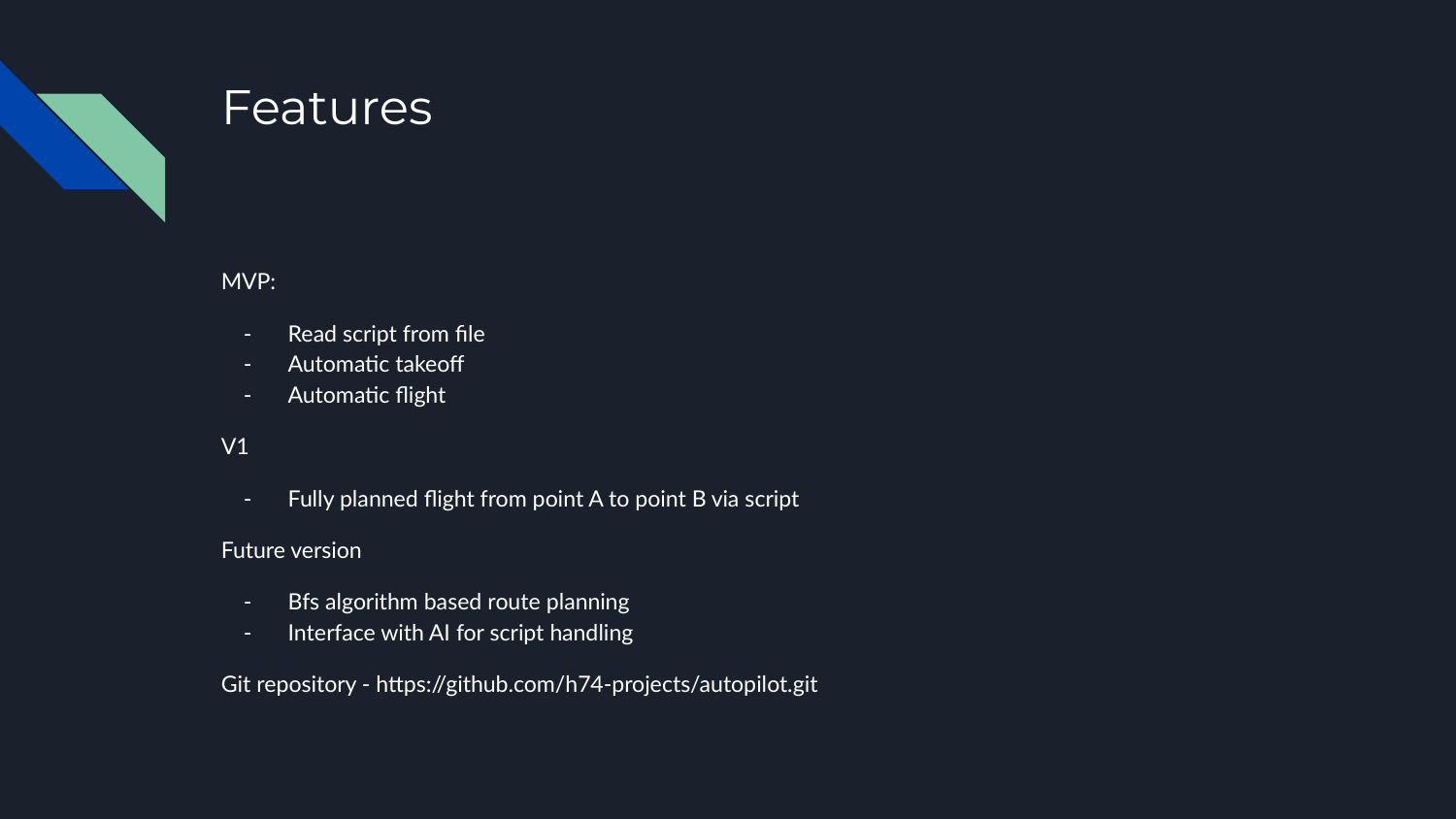

# Features

MVP:
Read script from file
Automatic takeoff
Automatic flight
V1
Fully planned flight from point A to point B via script
Future version
Bfs algorithm based route planning
Interface with AI for script handling
Git repository - https://github.com/h74-projects/autopilot.git